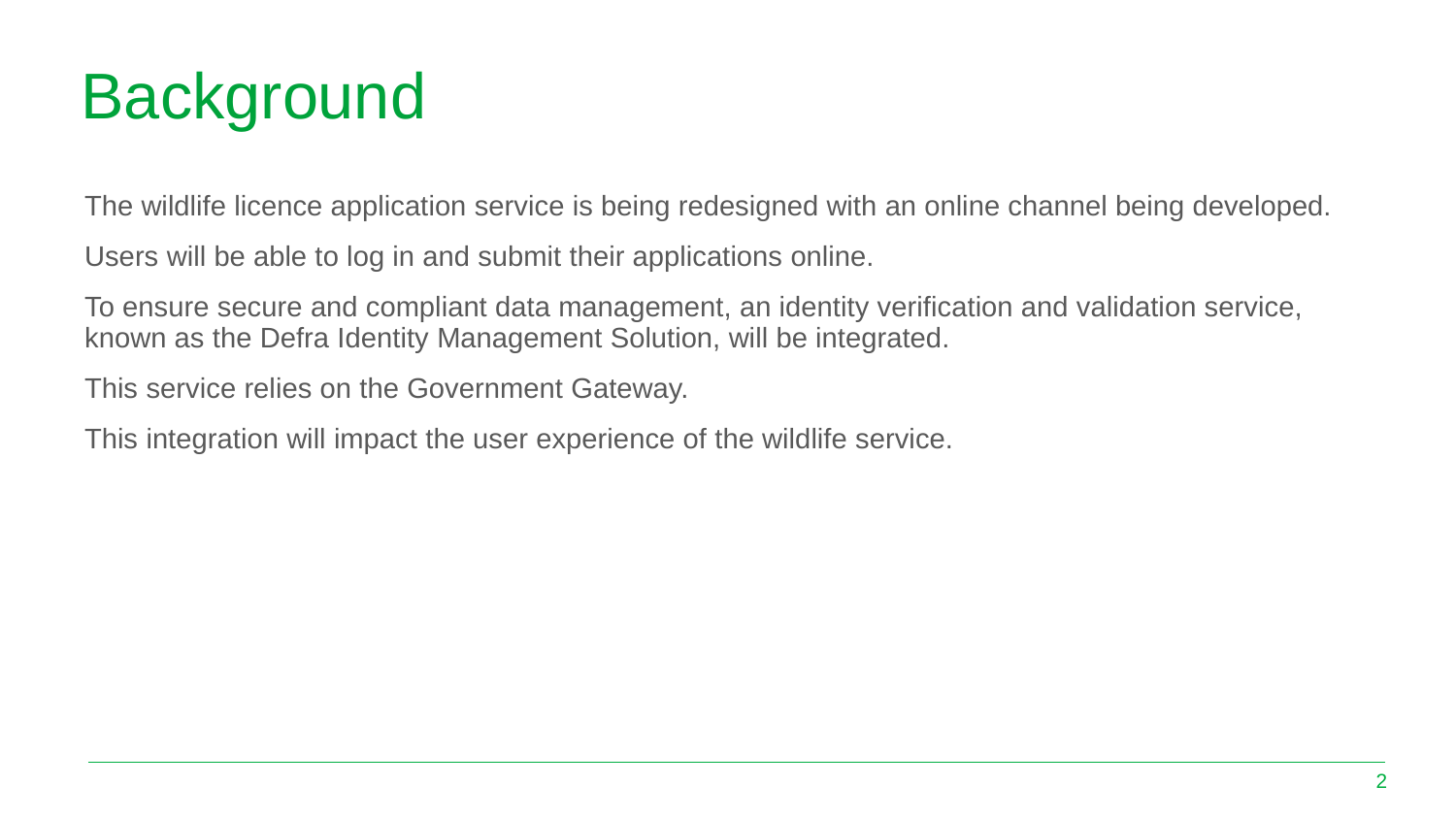

# Background
The wildlife licence application service is being redesigned with an online channel being developed.
Users will be able to log in and submit their applications online.
To ensure secure and compliant data management, an identity verification and validation service, known as the Defra Identity Management Solution, will be integrated.
This service relies on the Government Gateway.
This integration will impact the user experience of the wildlife service.

2